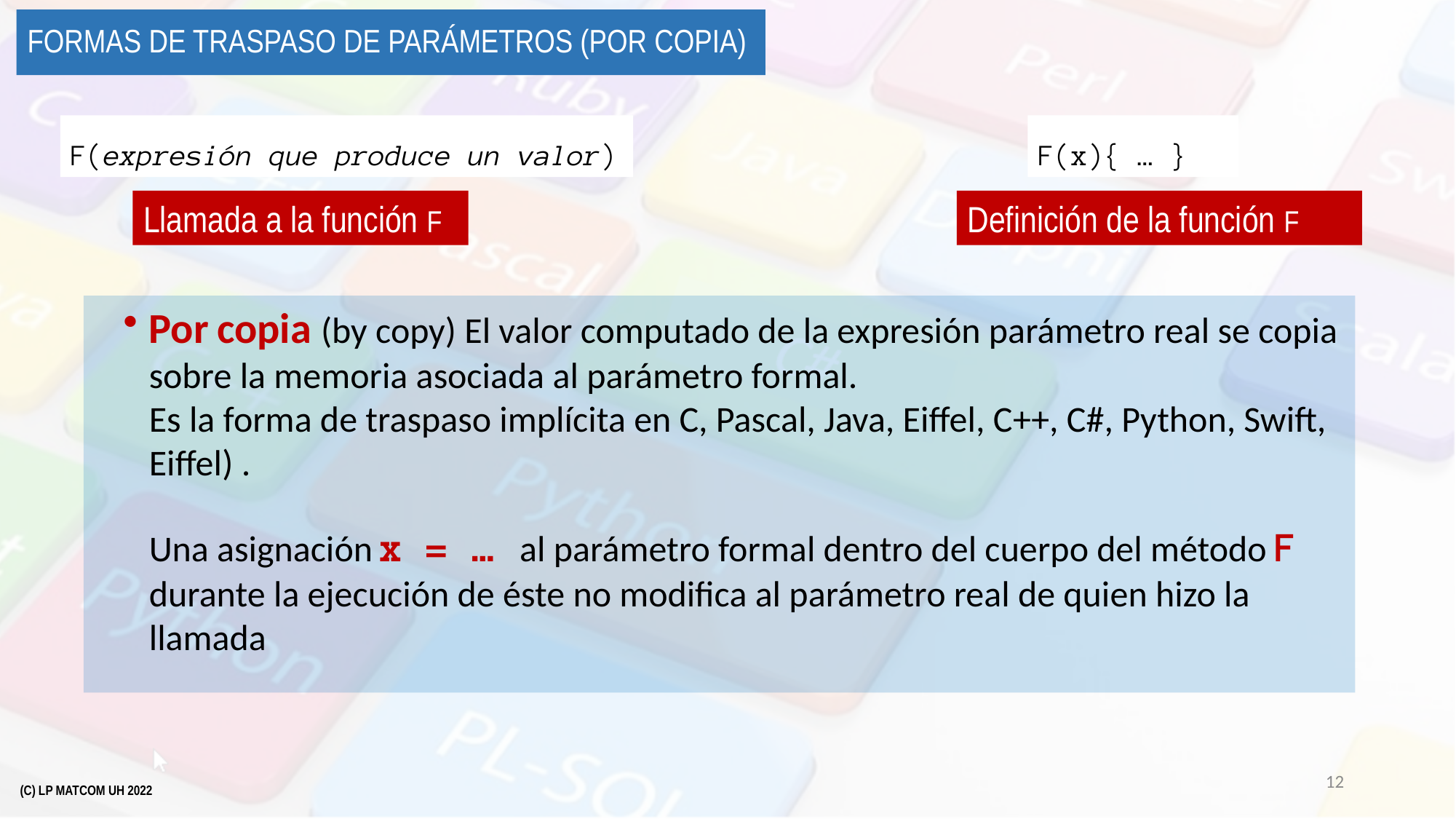

# Formas de Traspaso de Parámetros (por copia)
F(expresión que produce un valor)
F(x){ … }
Definición de la función F
Llamada a la función F
Por copia (by copy) El valor computado de la expresión parámetro real se copia sobre la memoria asociada al parámetro formal.
Es la forma de traspaso implícita en C, Pascal, Java, Eiffel, C++, C#, Python, Swift, Eiffel) .

Una asignación x = … al parámetro formal dentro del cuerpo del método F durante la ejecución de éste no modifica al parámetro real de quien hizo la llamada

12